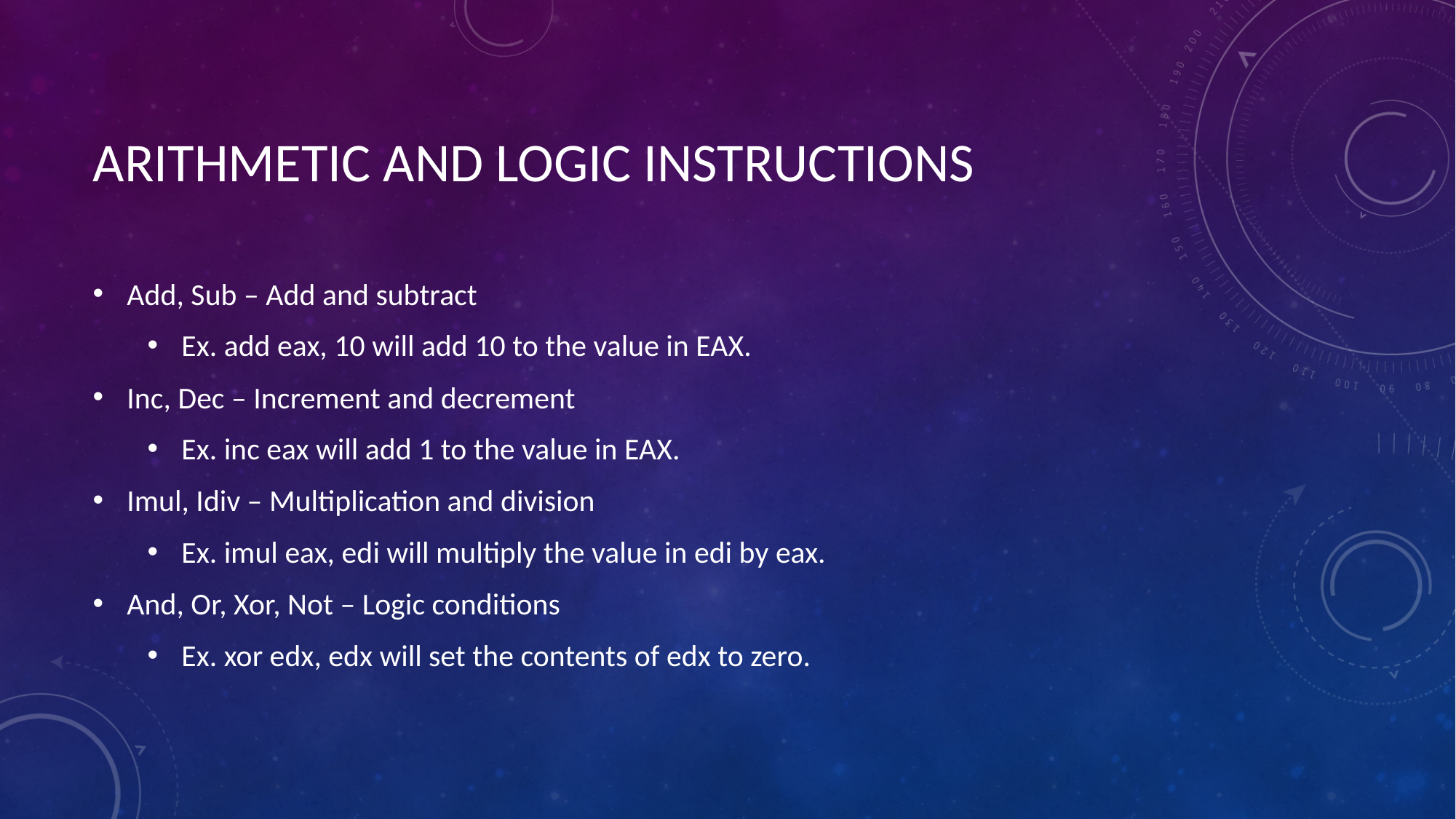

# Arithmetic and Logic Instructions
Add, Sub – Add and subtract
Ex. add eax, 10 will add 10 to the value in EAX.
Inc, Dec – Increment and decrement
Ex. inc eax will add 1 to the value in EAX.
Imul, Idiv – Multiplication and division
Ex. imul eax, edi will multiply the value in edi by eax.
And, Or, Xor, Not – Logic conditions
Ex. xor edx, edx will set the contents of edx to zero.